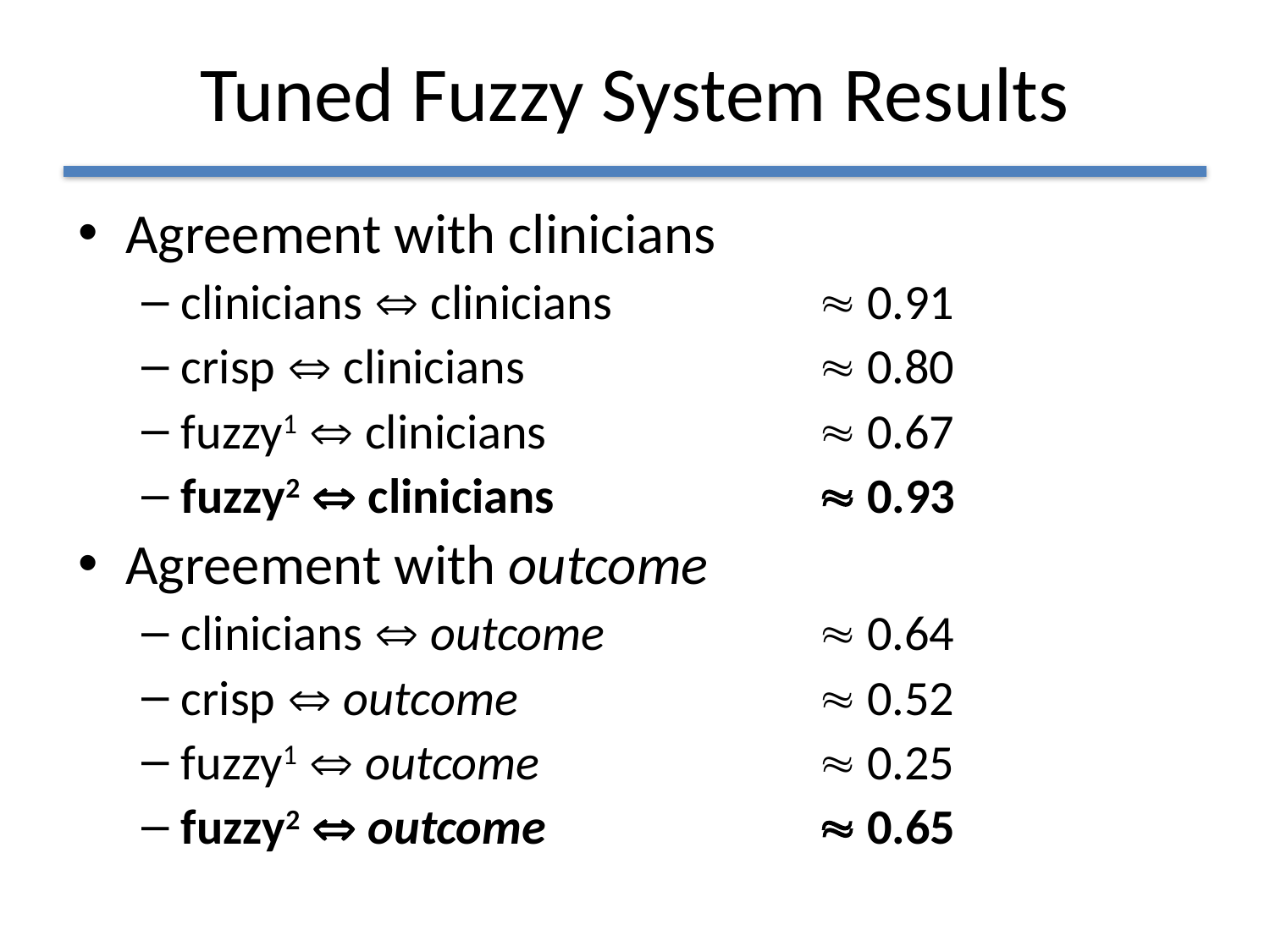

# Tuned Fuzzy System Results
Agreement with clinicians
clinicians ⇔ clinicians	≈ 0.91
crisp ⇔ clinicians	≈ 0.80
fuzzy1 ⇔ clinicians	≈ 0.67
fuzzy2 ⇔ clinicians	≈ 0.93
Agreement with outcome
clinicians ⇔ outcome	≈ 0.64
crisp ⇔ outcome 	≈ 0.52
fuzzy1 ⇔ outcome 	≈ 0.25
fuzzy2 ⇔ outcome	≈ 0.65